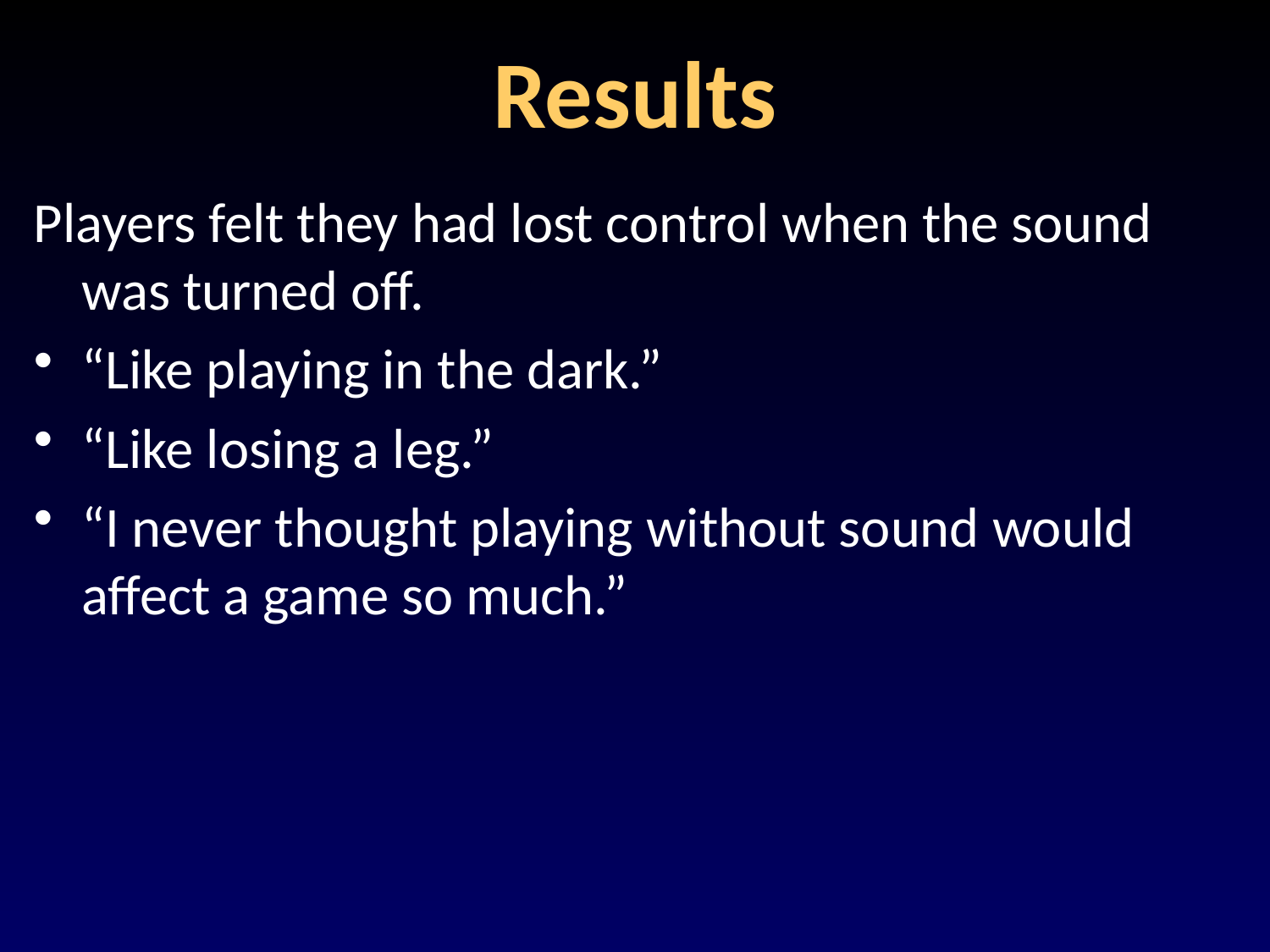

# Results
Players felt they had lost control when the sound was turned off.
“Like playing in the dark.”
“Like losing a leg.”
“I never thought playing without sound would affect a game so much.”